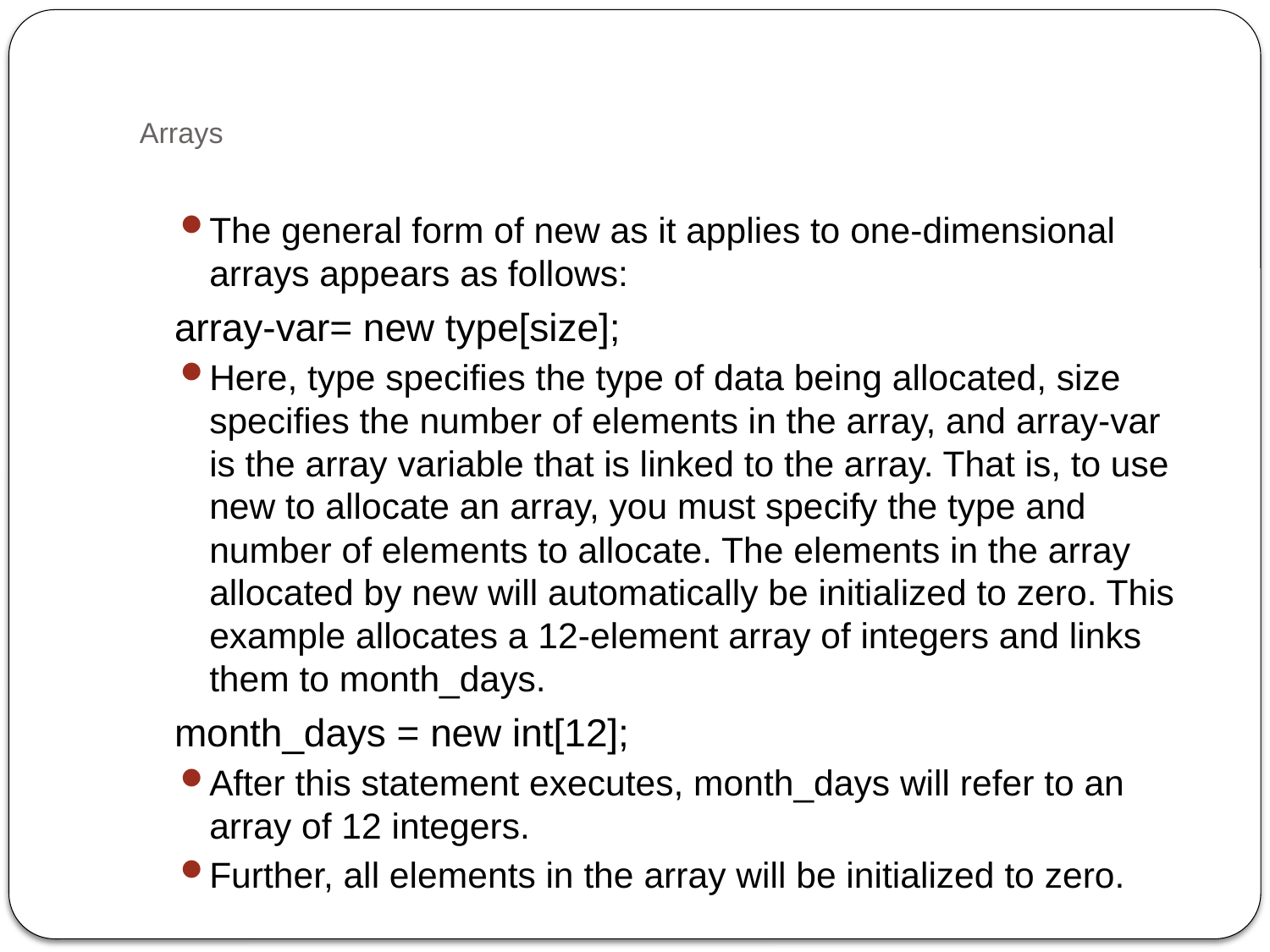

# Arrays
The general form of new as it applies to one-dimensional arrays appears as follows:
		array-var= new type[size];
Here, type specifies the type of data being allocated, size specifies the number of elements in the array, and array-var is the array variable that is linked to the array. That is, to use new to allocate an array, you must specify the type and number of elements to allocate. The elements in the array allocated by new will automatically be initialized to zero. This example allocates a 12-element array of integers and links them to month_days.
		month_days = new int[12];
After this statement executes, month_days will refer to an array of 12 integers.
Further, all elements in the array will be initialized to zero.